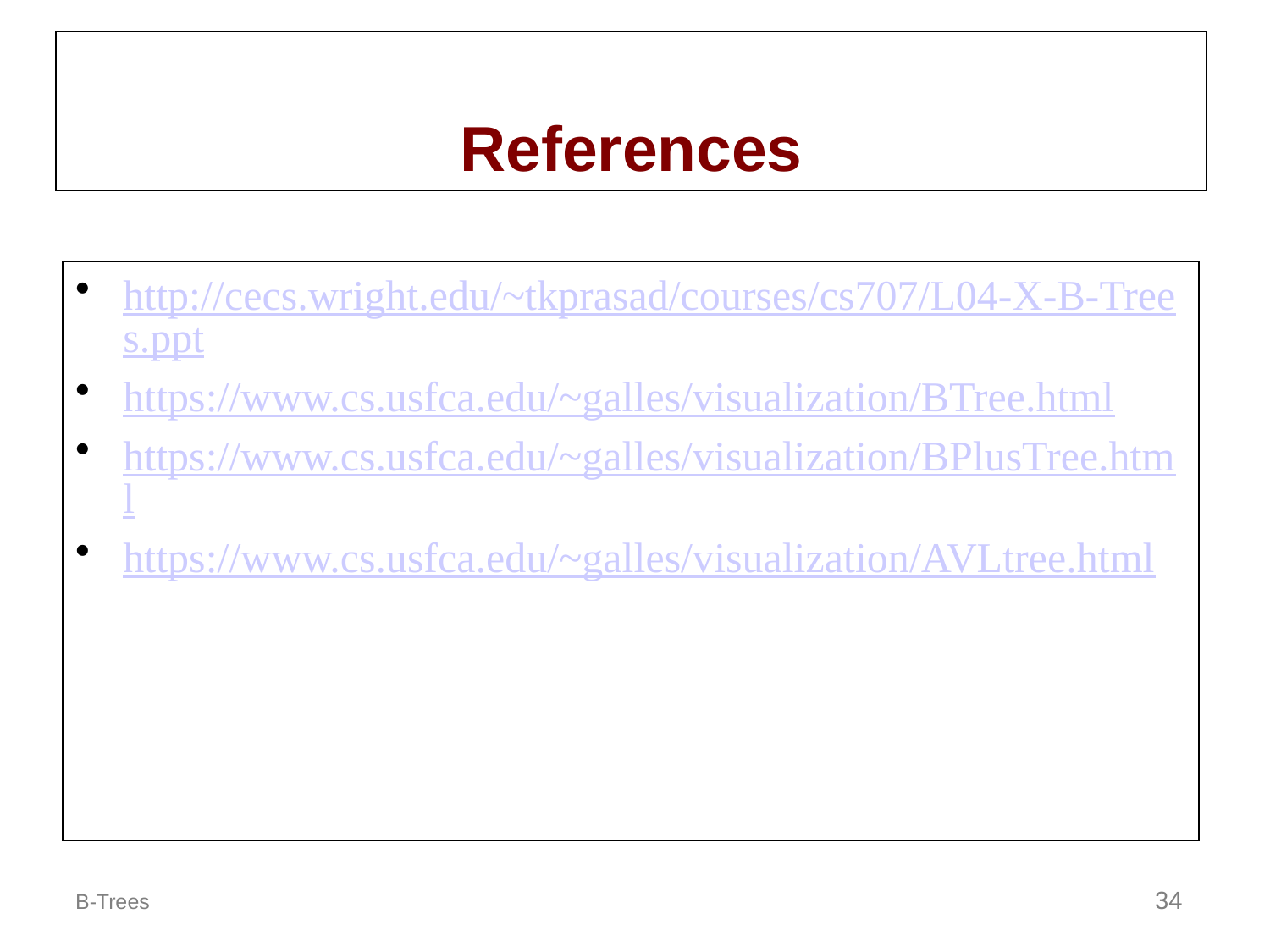

# References
http://cecs.wright.edu/~tkprasad/courses/cs707/L04-X-B-Trees.ppt
https://www.cs.usfca.edu/~galles/visualization/BTree.html
https://www.cs.usfca.edu/~galles/visualization/BPlusTree.html
https://www.cs.usfca.edu/~galles/visualization/AVLtree.html

B-Trees
34